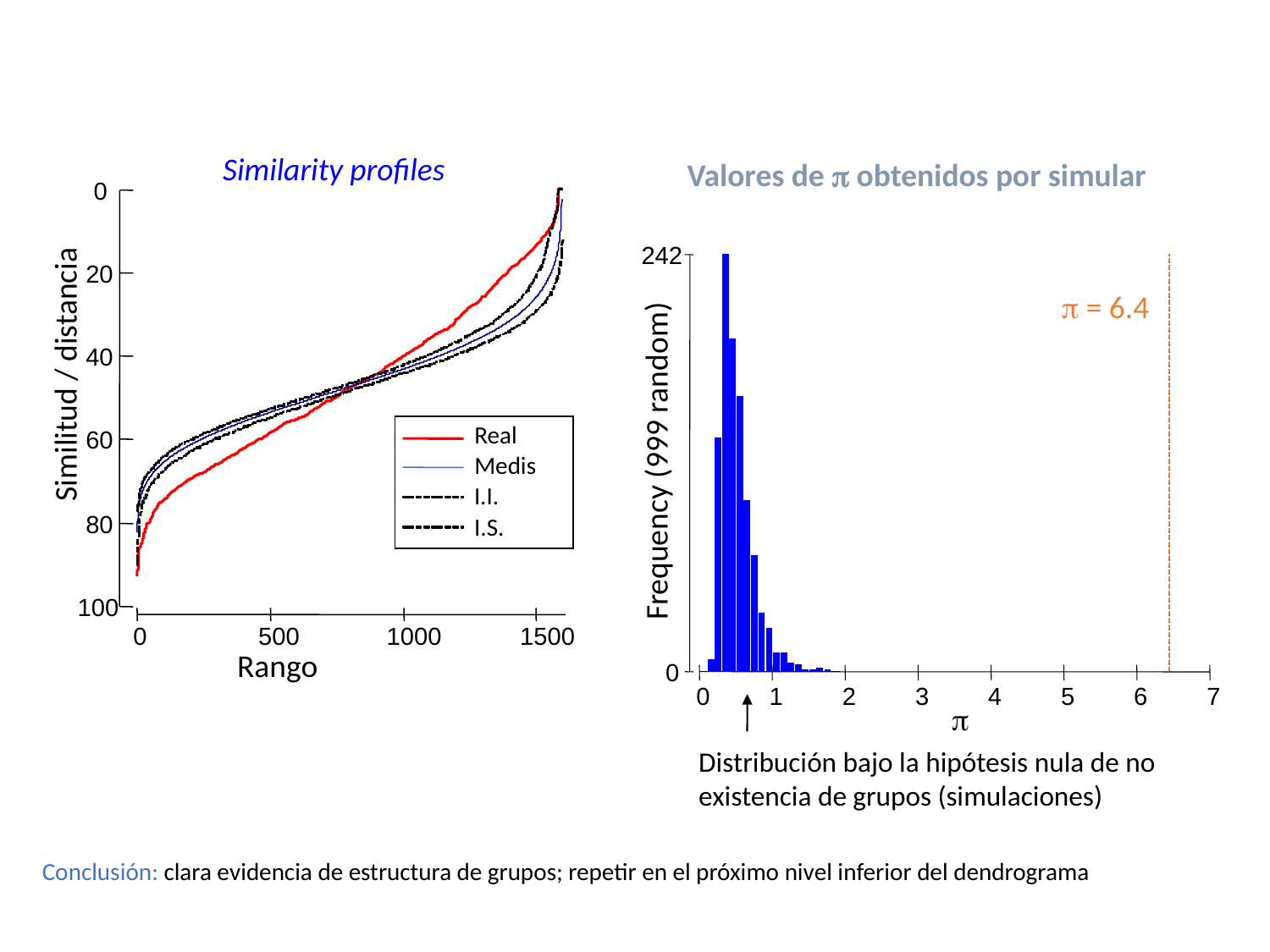

Valores de π obtenidos por simular
Similarity profiles
0

20

40
Similitud / distancia

Real
60

Medis

I.I.

80
I.S.

100

0
500
1000
1500
Rango
242

π = 6.4

Frequency (999 random)

0

0
1
2
3
4
5
6
7

π
Distribución bajo la hipótesis nula de no existencia de grupos (simulaciones)
Conclusión: clara evidencia de estructura de grupos; repetir en el próximo nivel inferior del dendrograma